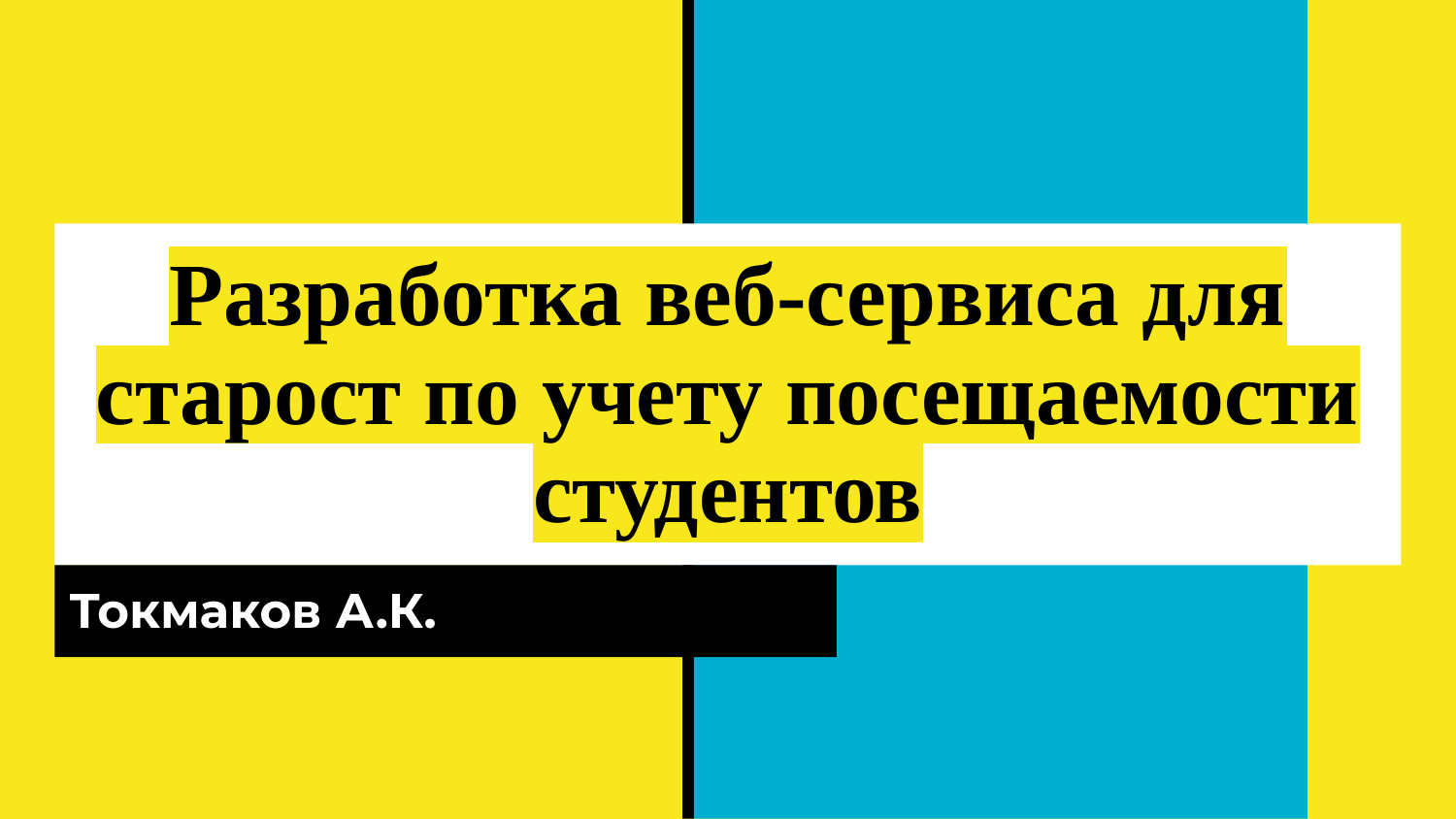

# Разработка веб-сервиса для старост по учету посещаемости студентов
Токмаков А.К.